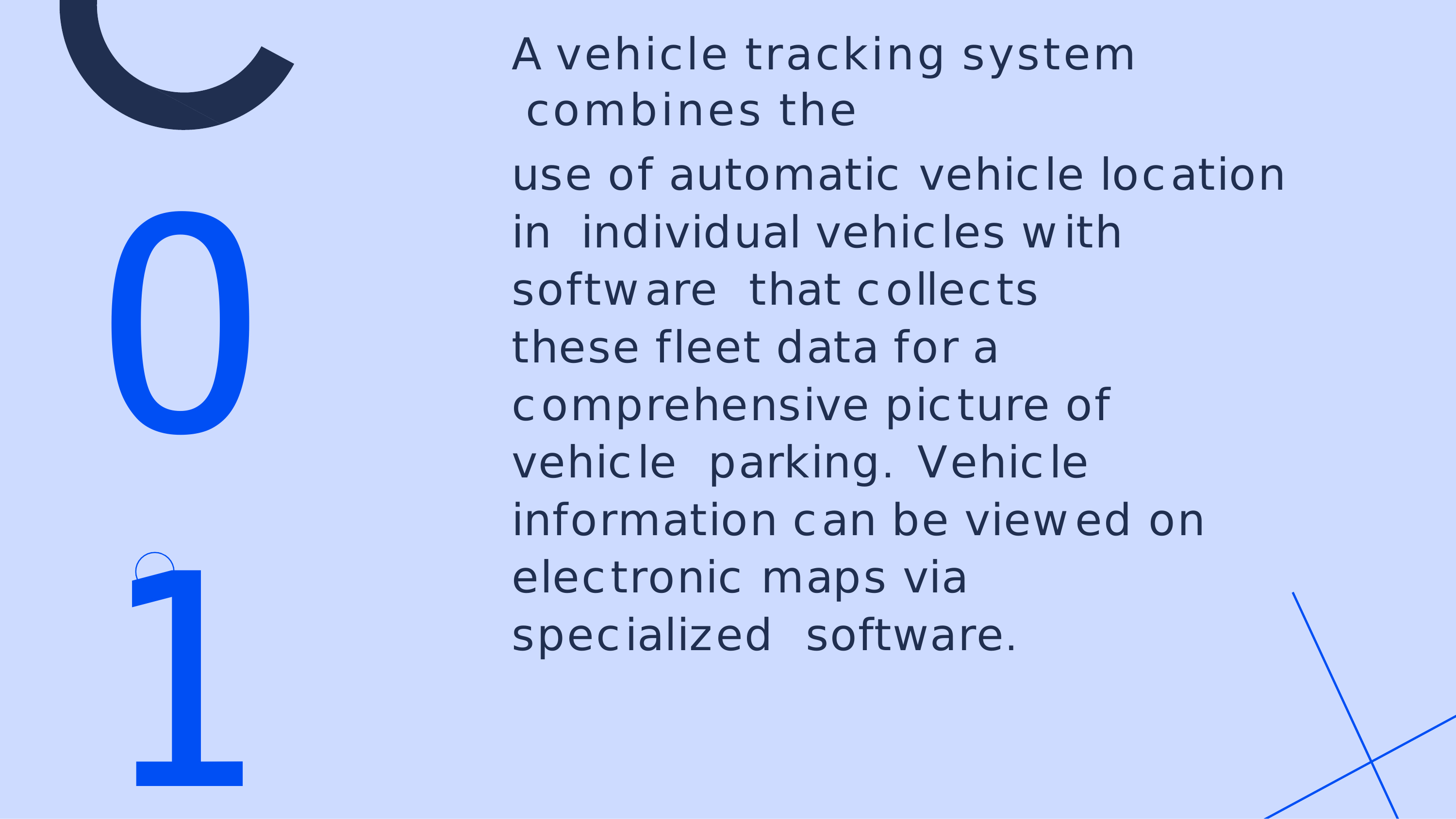

# A vehicle tracking system  combines the

01
use of automatic vehicle location in  individual vehicles with software  that collects
these fleet data for a  comprehensive picture of vehicle  parking.  Vehicle
information can be viewed on  electronic maps via specialized  software.